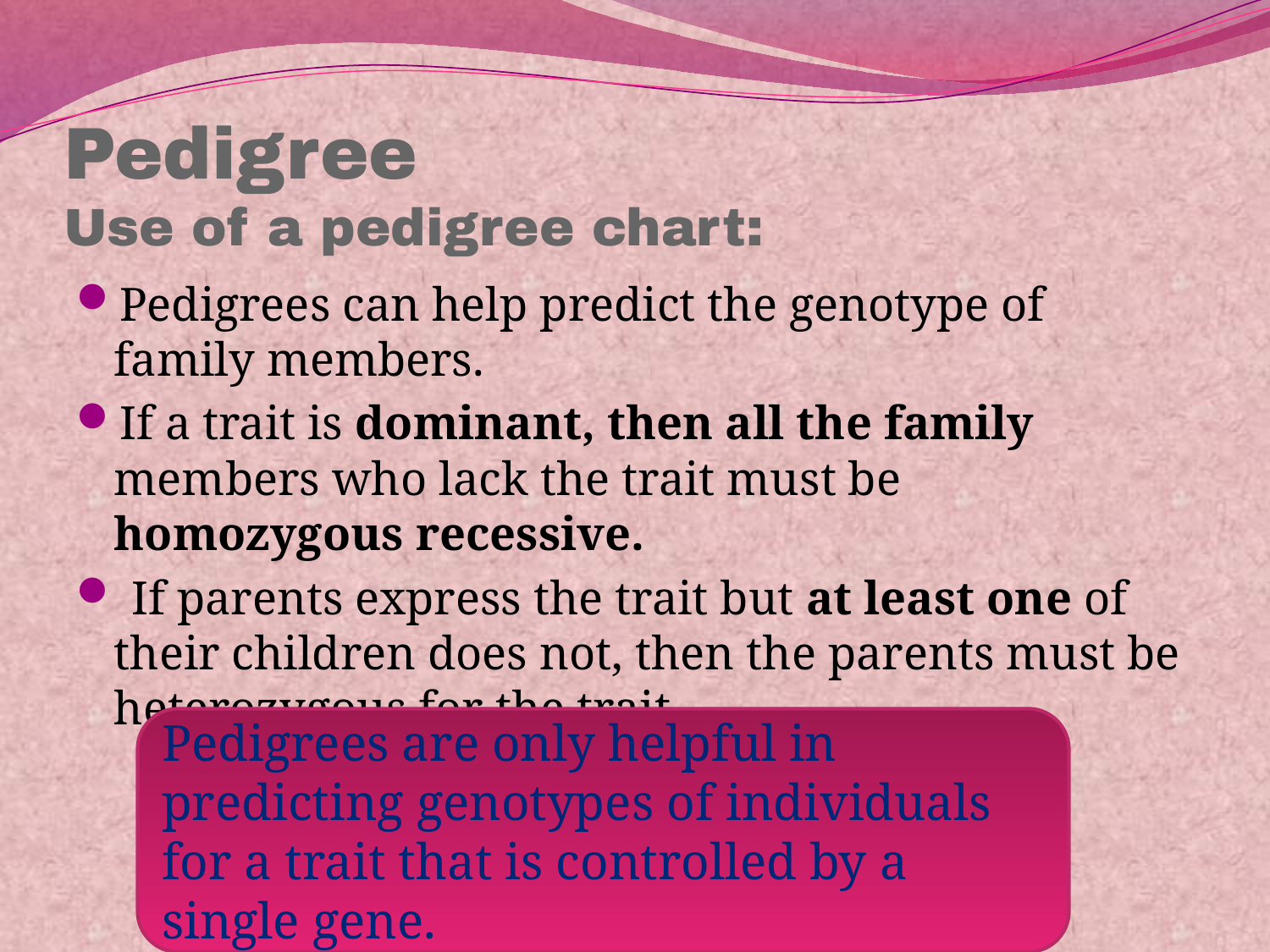

# Pedigree Use of a pedigree chart:
Pedigrees can help predict the genotype of family members.
If a trait is dominant, then all the family members who lack the trait must be homozygous recessive.
 If parents express the trait but at least one of their children does not, then the parents must be heterozygous for the trait.

Pedigrees are only helpful in predicting genotypes of individuals for a trait that is controlled by a single gene.